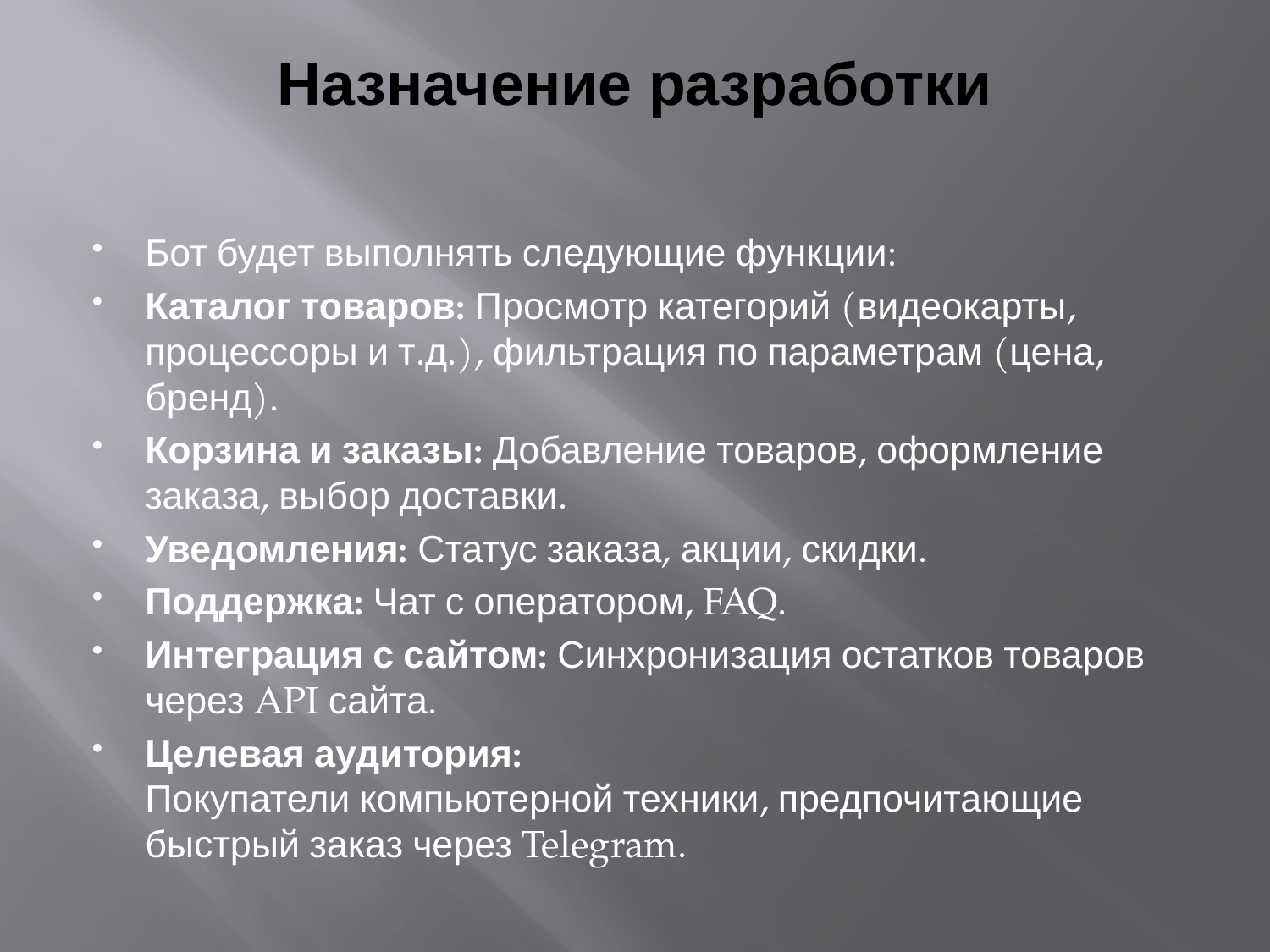

# Назначение разработки
Бот будет выполнять следующие функции:
Каталог товаров: Просмотр категорий (видеокарты, процессоры и т.д.), фильтрация по параметрам (цена, бренд).
Корзина и заказы: Добавление товаров, оформление заказа, выбор доставки.
Уведомления: Статус заказа, акции, скидки.
Поддержка: Чат с оператором, FAQ.
Интеграция с сайтом: Синхронизация остатков товаров через API сайта.
Целевая аудитория:
Покупатели компьютерной техники, предпочитающие быстрый заказ через Telegram.